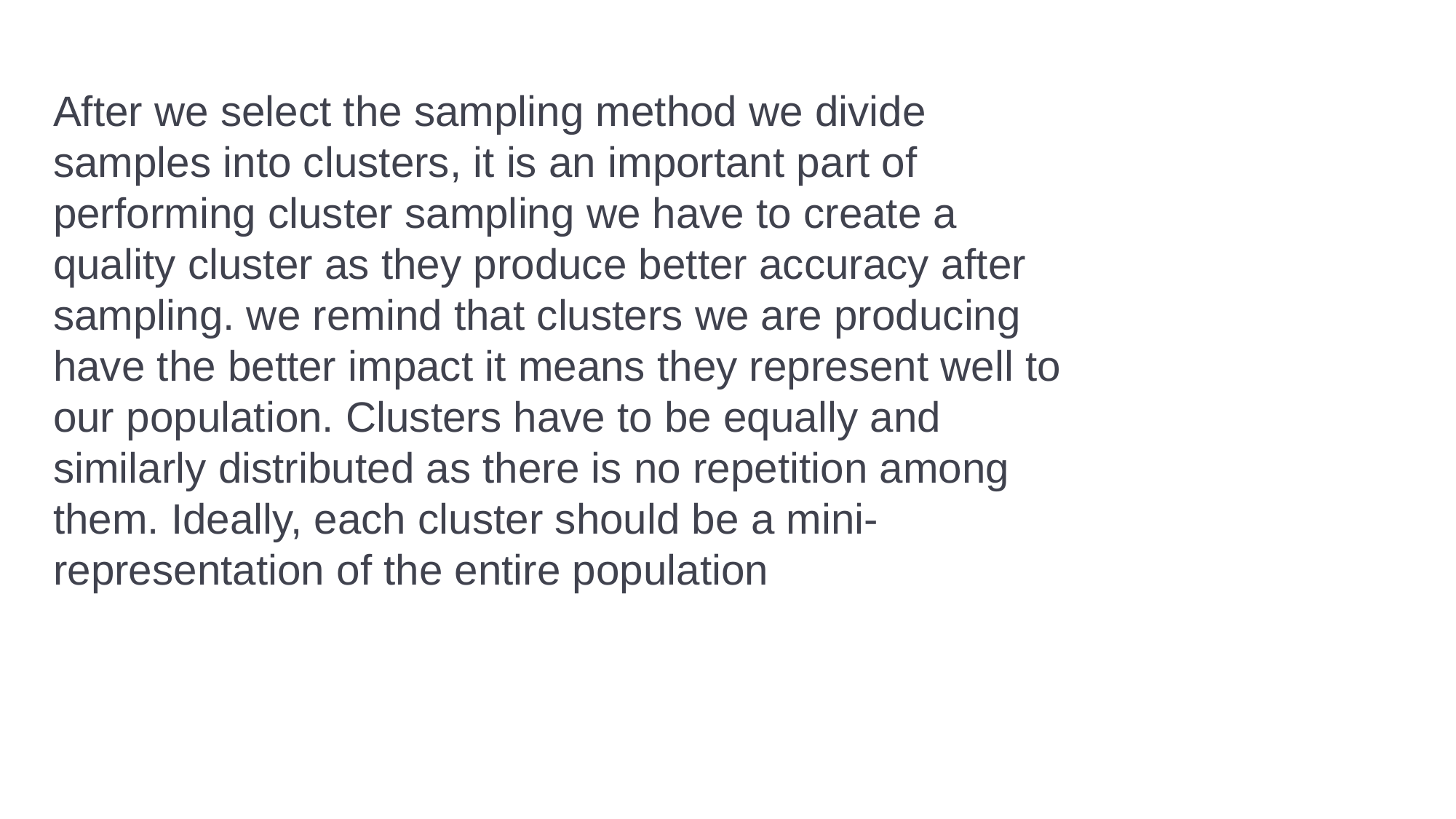

After we select the sampling method we divide samples into clusters, it is an important part of performing cluster sampling we have to create a quality cluster as they produce better accuracy after sampling. we remind that clusters we are producing have the better impact it means they represent well to our population. Clusters have to be equally and similarly distributed as there is no repetition among them. Ideally, each cluster should be a mini-representation of the entire population